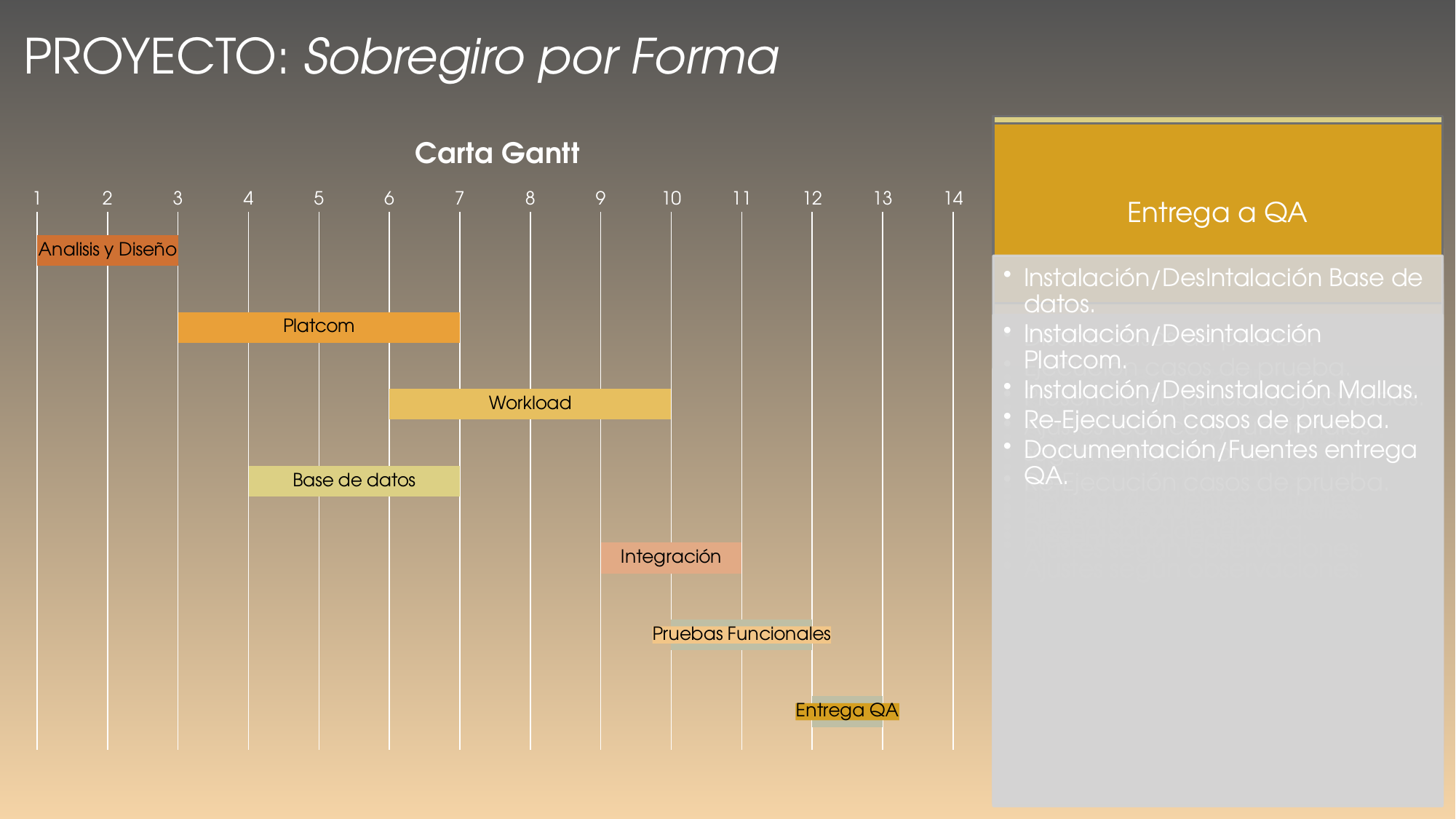

PROYECTO: Sobregiro por Forma

### Chart: Carta Gantt

| Category | Serie 1 | Serie 2 |
|---|---|---|
| Analisis y Diseño | 0.0 | 3.0 |
| Platcom | 3.0 | 4.0 |
| Workload | 6.0 | 4.0 |
| Base de datos | 4.0 | 3.0 |
| Integración | 9.0 | 2.0 |
| Pruebas Funcionales | 10.0 | 2.0 |
| Entrega QA | 12.0 | 1.0 |
Desarrollo Base de datos
Clonar objetos.
Revisión funcionalidad clonada.
Ajustes funcionales.
Creación de objetos nuevos.
Pruebas y ajustes técnicos.
Presentación técnica.
Ajustes según observaciones.
Análisis y Diseño
Diseño estrategia de desarrollo.
Presentación estrategia.
Ajustes a estrategia.
Revisión ambiente desarrollo.
Revisión funcionalidad actual.
Diseño diagrama flujo actual.
Revisión de fuentes actuales.
Diseño solución técnica.
Entrega a QA
Instalación/DesIntalación Base de datos.
Instalación/Desintalación Platcom.
Instalación/Desinstalación Mallas.
Re-Ejecución casos de prueba.
Documentación/Fuentes entrega QA.
Integración desarrollos
Integración Platcom – Base de datos.
Pruebas Platcom/BD y ajustes técnicos.
Integración Mallass – Base de datos.
Pruebas Mallas/BD y ajustes técnicos.
Pruebas técnicas completas.
Presentación técnica.
Ajustes según observaciones.
Desarrollo Platcom
Clonar opción de menú
Revisión funcionalidad clonada
Ajuste visual funcionalidad clonada.
Ajustes funcionalidad clonada.
Pruebas y ajustes técnicos.
Presentación a usuario.
Ajustes según observaciones.
Pruebas Funcionales
Diseño casos de prueba.
Ejecución casos de prueba.
Presentación pruebas ejecutadas.
Ajustes técnicos y funcionales según observaciones.
Re-Ejecución casos de prueba.
Desarrollo Workload
Crear prototipo malla carga.
Crear prototipo malla cierre.
Crear prototipo malla reporte.
Crear prototipo malla limpieza.
Ajustes a mallas.
Pruebas y ajustes técnicos.
Presentación técnica.
Ajustes según observaciones.